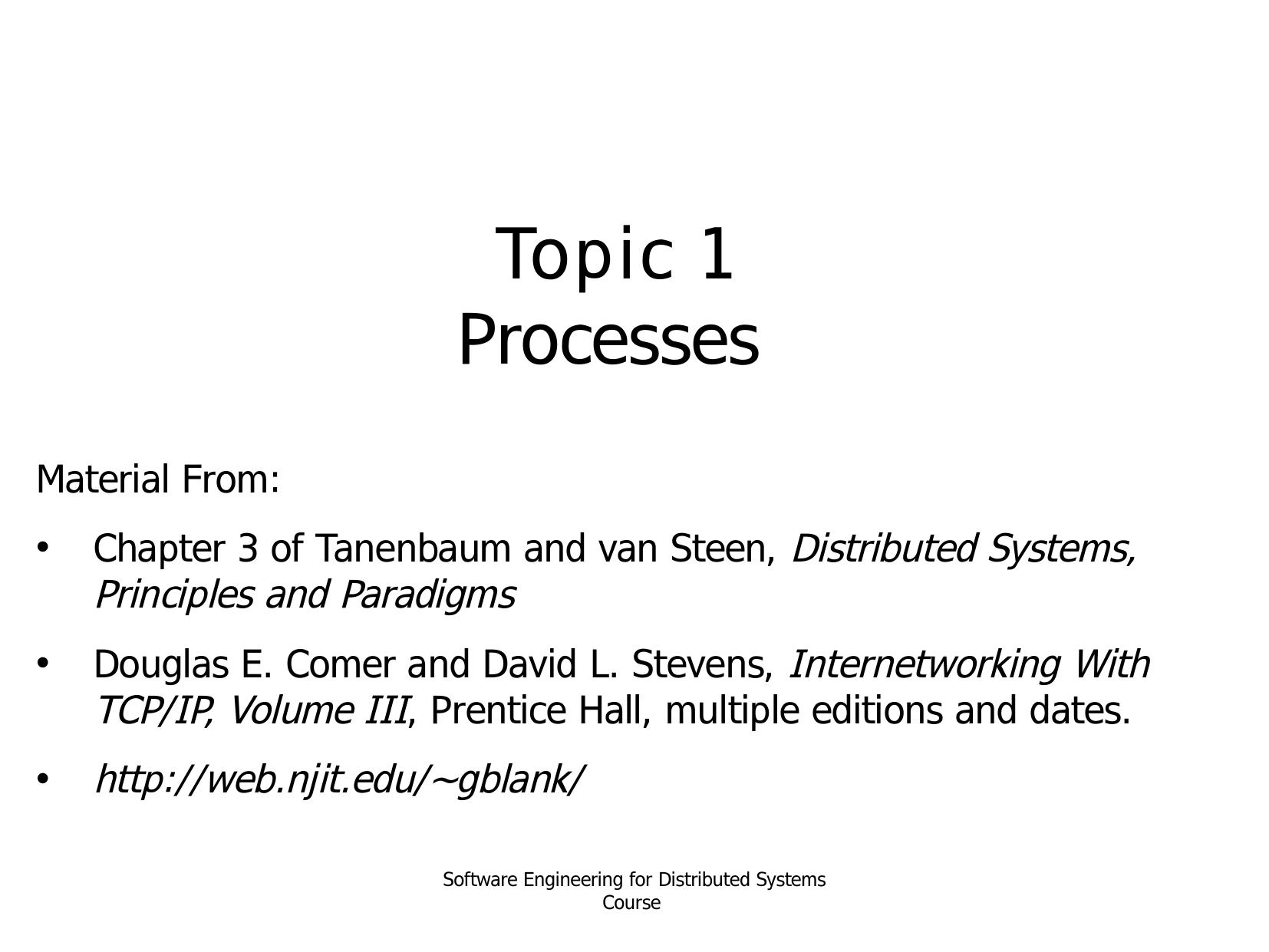

# Topic 1 Processes
Material From:
Chapter 3 of Tanenbaum and van Steen, Distributed Systems, Principles and Paradigms
Douglas E. Comer and David L. Stevens, Internetworking With TCP/IP, Volume III, Prentice Hall, multiple editions and dates.
http://web.njit.edu/~gblank/

Software Engineering for Distributed Systems Course
6